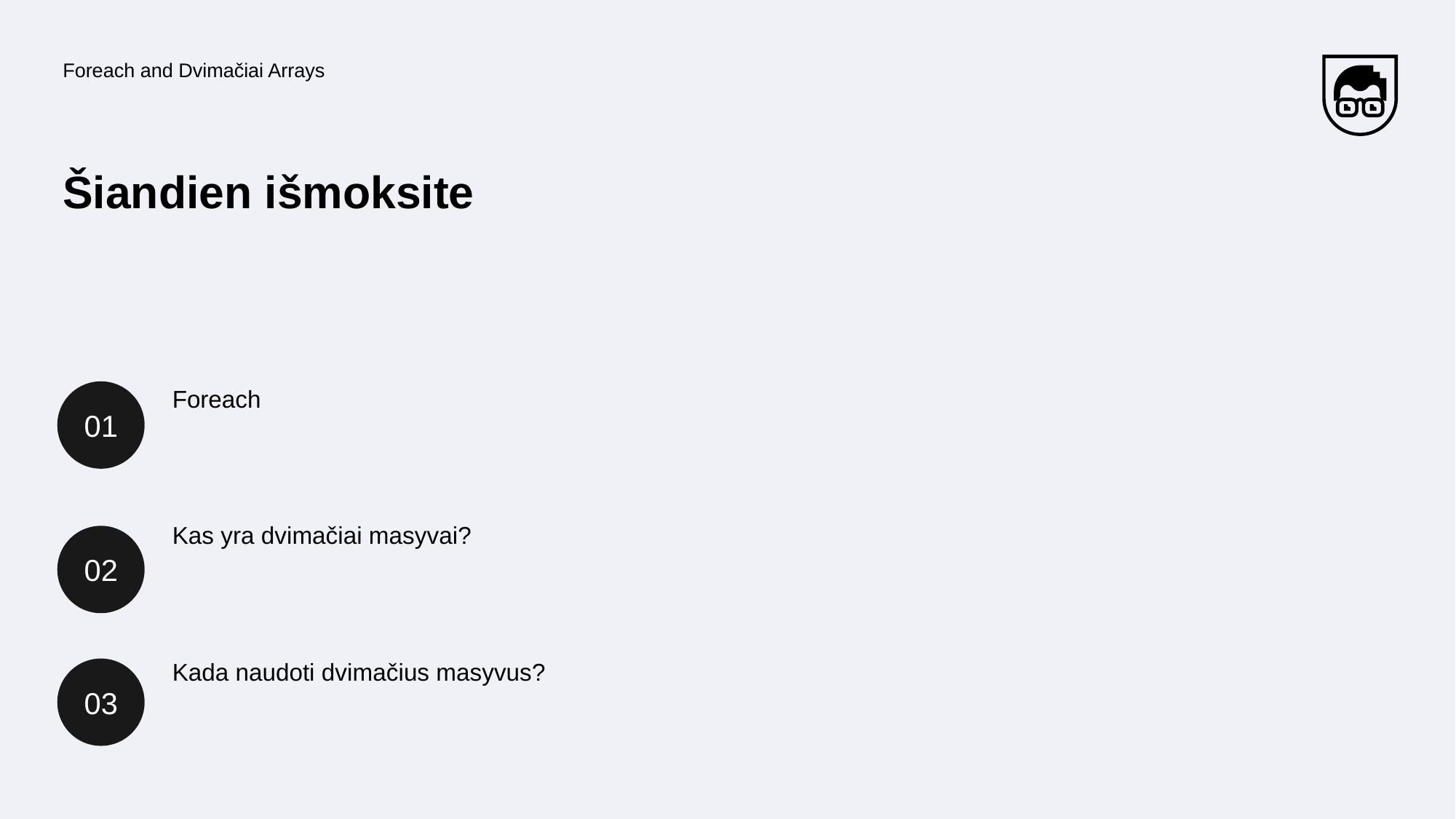

Foreach and Dvimačiai Arrays
# Šiandien išmoksite

01
Foreach
Kas yra dvimačiai masyvai?

02
Kada naudoti dvimačius masyvus?

03